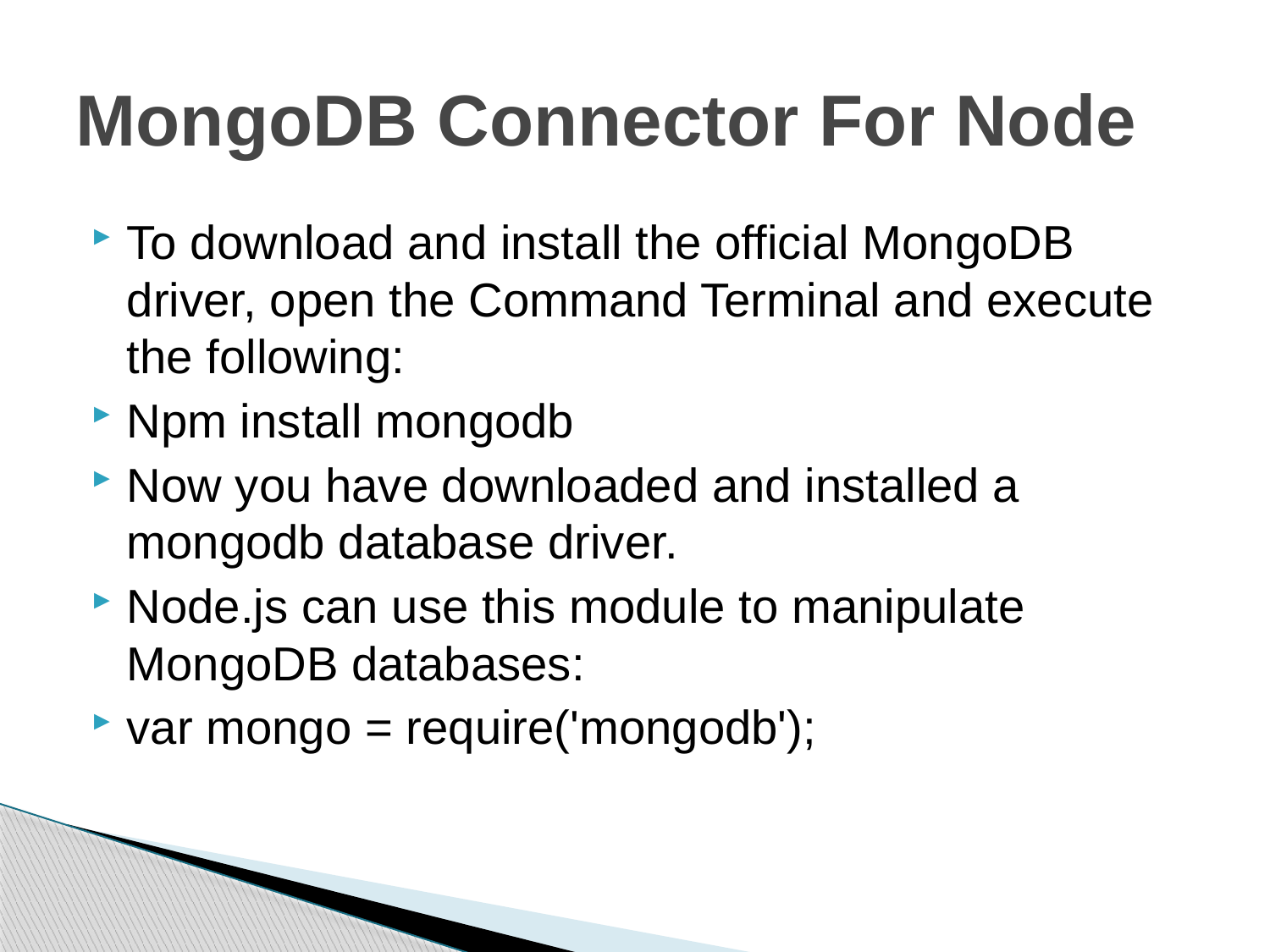

# MongoDB Connector For Node
To download and install the official MongoDB driver, open the Command Terminal and execute the following:
Npm install mongodb
Now you have downloaded and installed a mongodb database driver.
Node.js can use this module to manipulate MongoDB databases:
var mongo = require('mongodb');